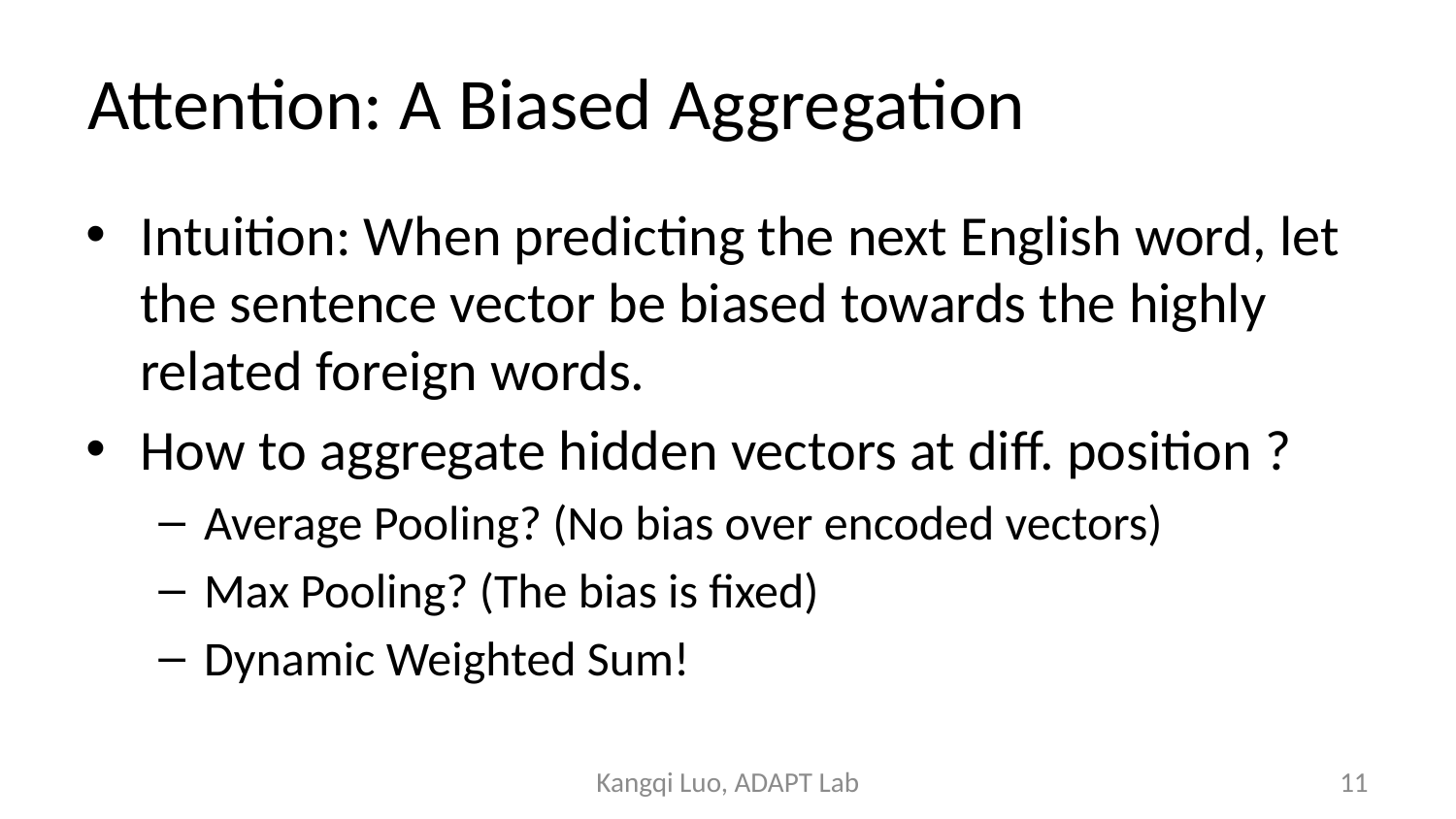

# Attention: A Biased Aggregation
Intuition: When predicting the next English word, let the sentence vector be biased towards the highly related foreign words.
How to aggregate hidden vectors at diff. position ?
Average Pooling? (No bias over encoded vectors)
Max Pooling? (The bias is fixed)
Dynamic Weighted Sum!
Kangqi Luo, ADAPT Lab
11